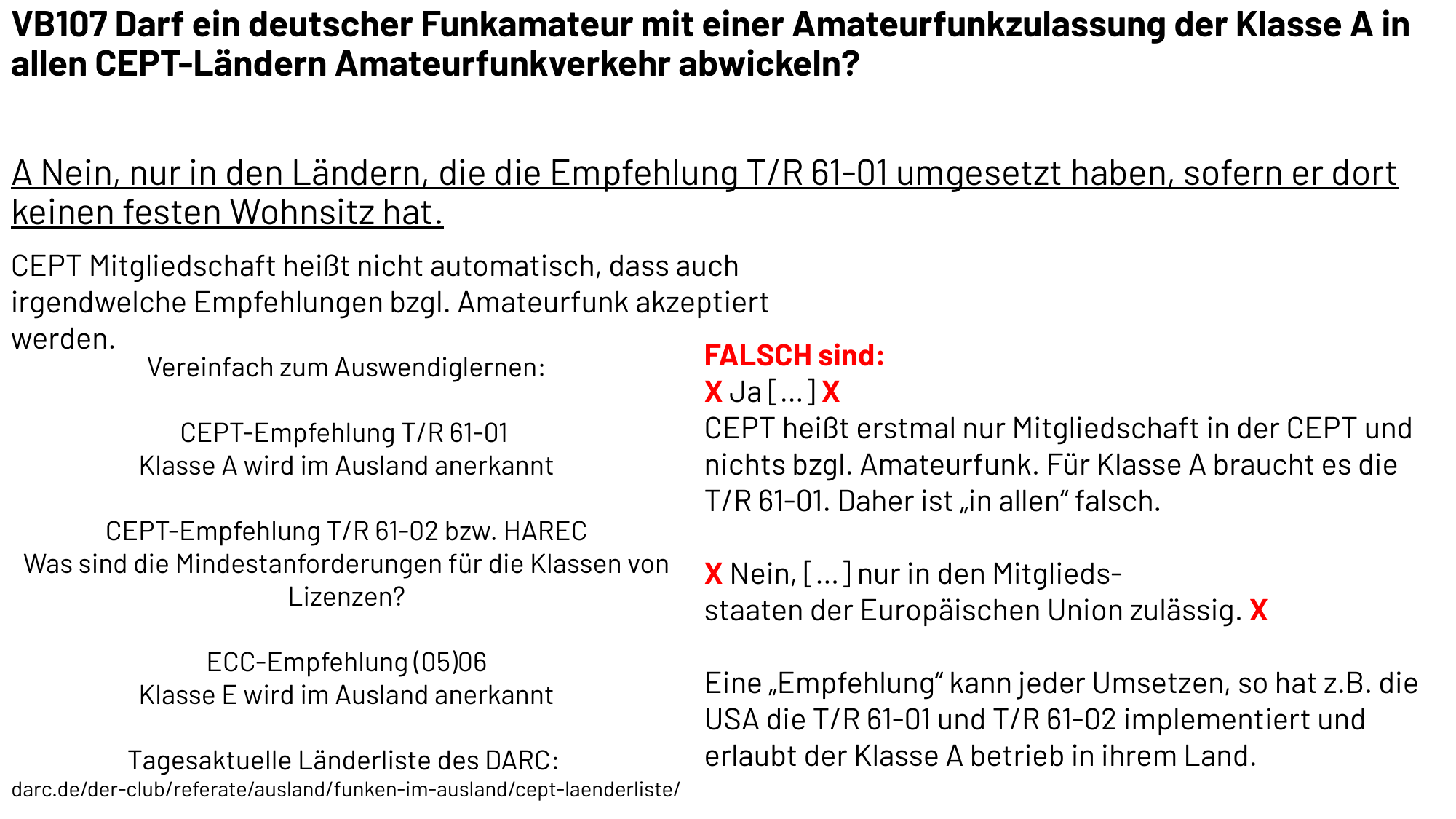

VB107 Darf ein deutscher Funkamateur mit einer Amateurfunkzulassung der Klasse A in allen CEPT-Ländern Amateurfunkverkehr abwickeln?

A Nein, nur in den Ländern, die die Empfehlung T/R 61-01 umgesetzt haben, sofern er dort keinen festen Wohnsitz hat.
CEPT Mitgliedschaft heißt nicht automatisch, dass auch irgendwelche Empfehlungen bzgl. Amateurfunk akzeptiert werden.
FALSCH sind:
X Ja […] X
CEPT heißt erstmal nur Mitgliedschaft in der CEPT und nichts bzgl. Amateurfunk. Für Klasse A braucht es die T/R 61-01. Daher ist „in allen“ falsch.

X Nein, […] nur in den Mitglieds-
staaten der Europäischen Union zulässig. X

Eine „Empfehlung“ kann jeder Umsetzen, so hat z.B. die USA die T/R 61-01 und T/R 61-02 implementiert und erlaubt der Klasse A betrieb in ihrem Land.
Vereinfach zum Auswendiglernen:

CEPT-Empfehlung T/R 61-01
Klasse A wird im Ausland anerkannt

CEPT-Empfehlung T/R 61-02 bzw. HAREC
Was sind die Mindestanforderungen für die Klassen von Lizenzen?

ECC-Empfehlung (05)06
Klasse E wird im Ausland anerkannt

Tagesaktuelle Länderliste des DARC:
darc.de/der-club/referate/ausland/funken-im-ausland/cept-laenderliste/